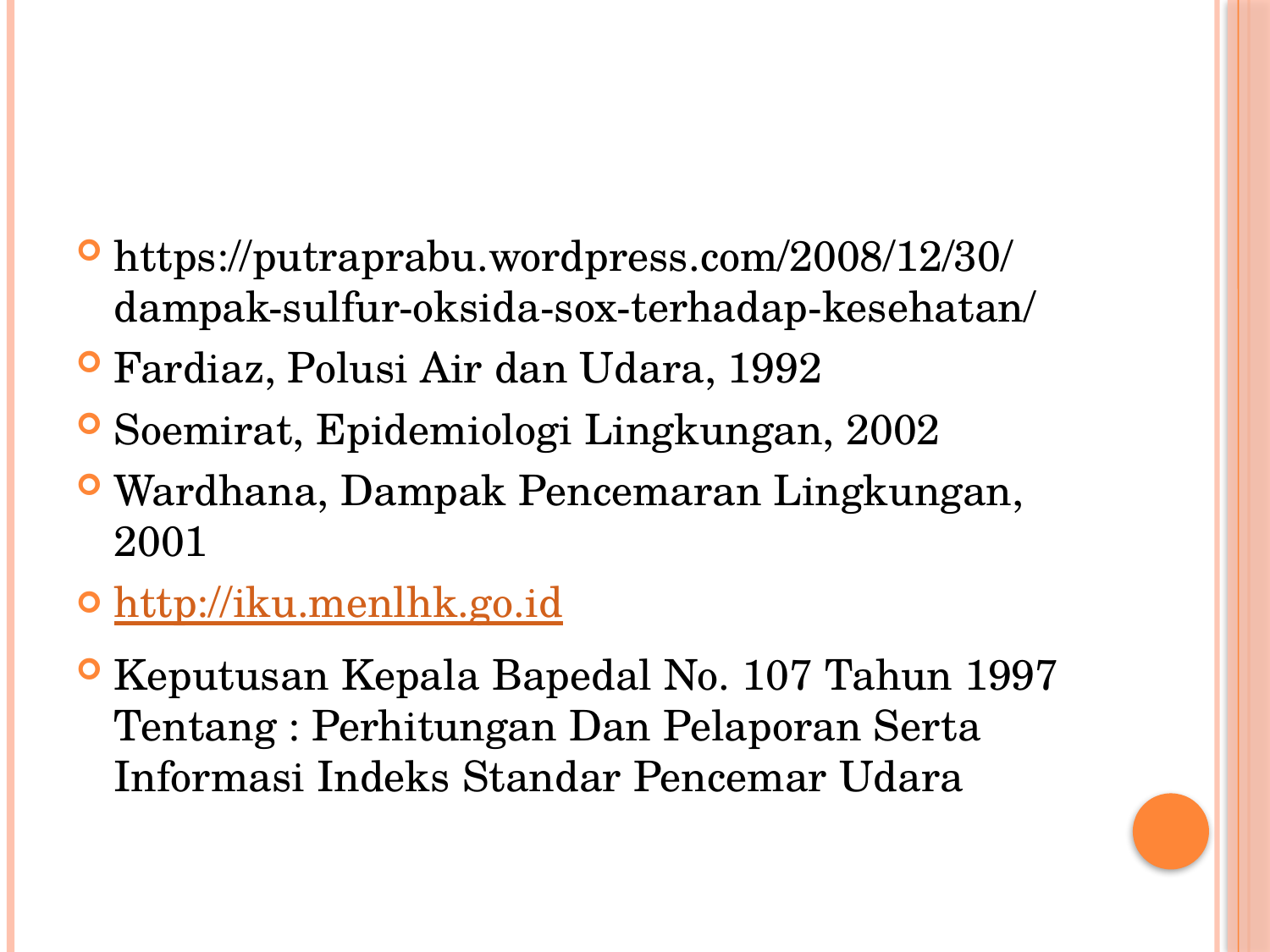

#
https://putraprabu.wordpress.com/2008/12/30/dampak-sulfur-oksida-sox-terhadap-kesehatan/
Fardiaz, Polusi Air dan Udara, 1992
Soemirat, Epidemiologi Lingkungan, 2002
Wardhana, Dampak Pencemaran Lingkungan, 2001
http://iku.menlhk.go.id
Keputusan Kepala Bapedal No. 107 Tahun 1997 Tentang : Perhitungan Dan Pelaporan Serta Informasi Indeks Standar Pencemar Udara